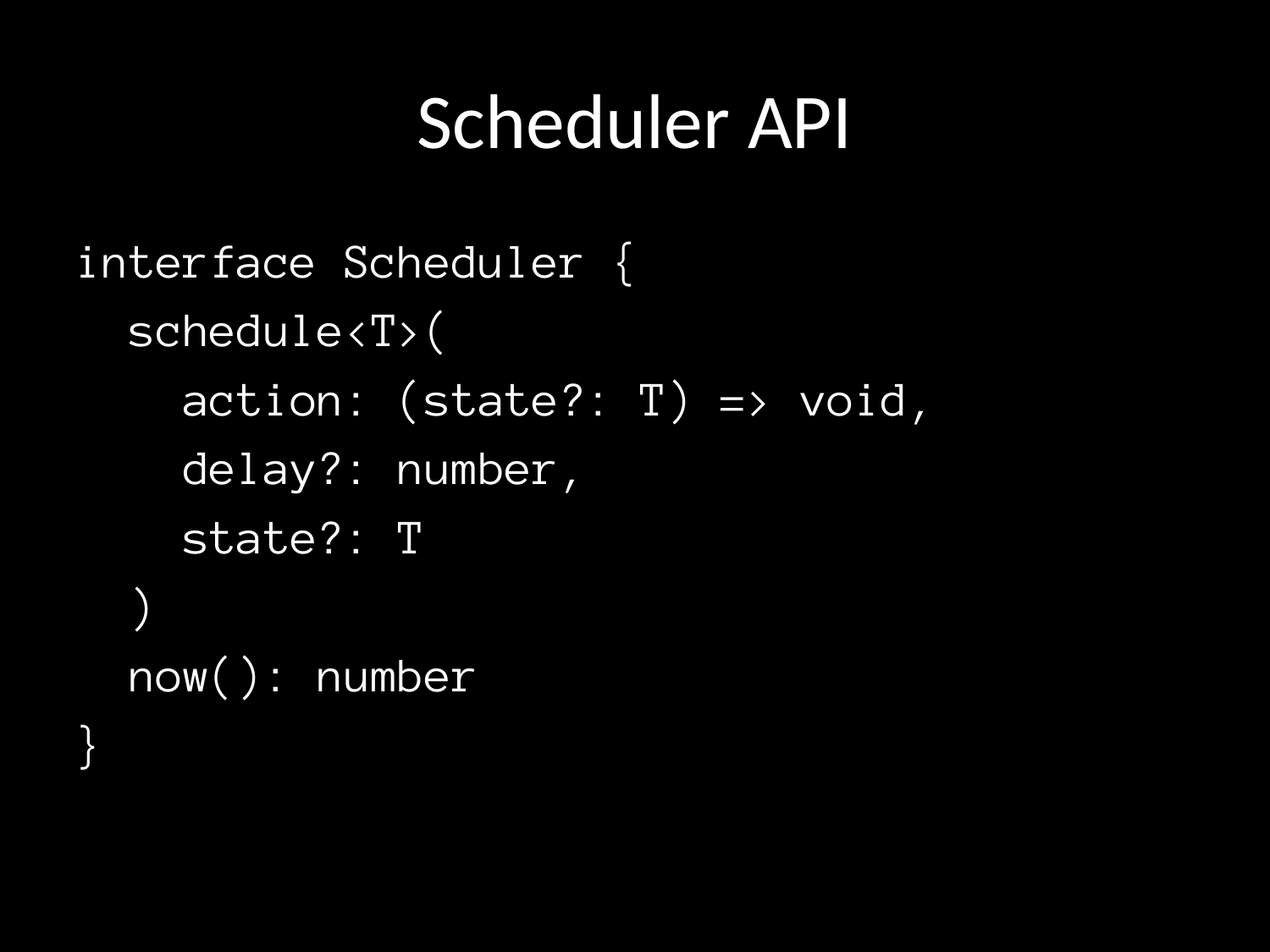

# Scheduler API
interface Scheduler {
  schedule<T>(
    action: (state?: T) => void,
    delay?: number,
    state?: T
  )
  now(): number
}